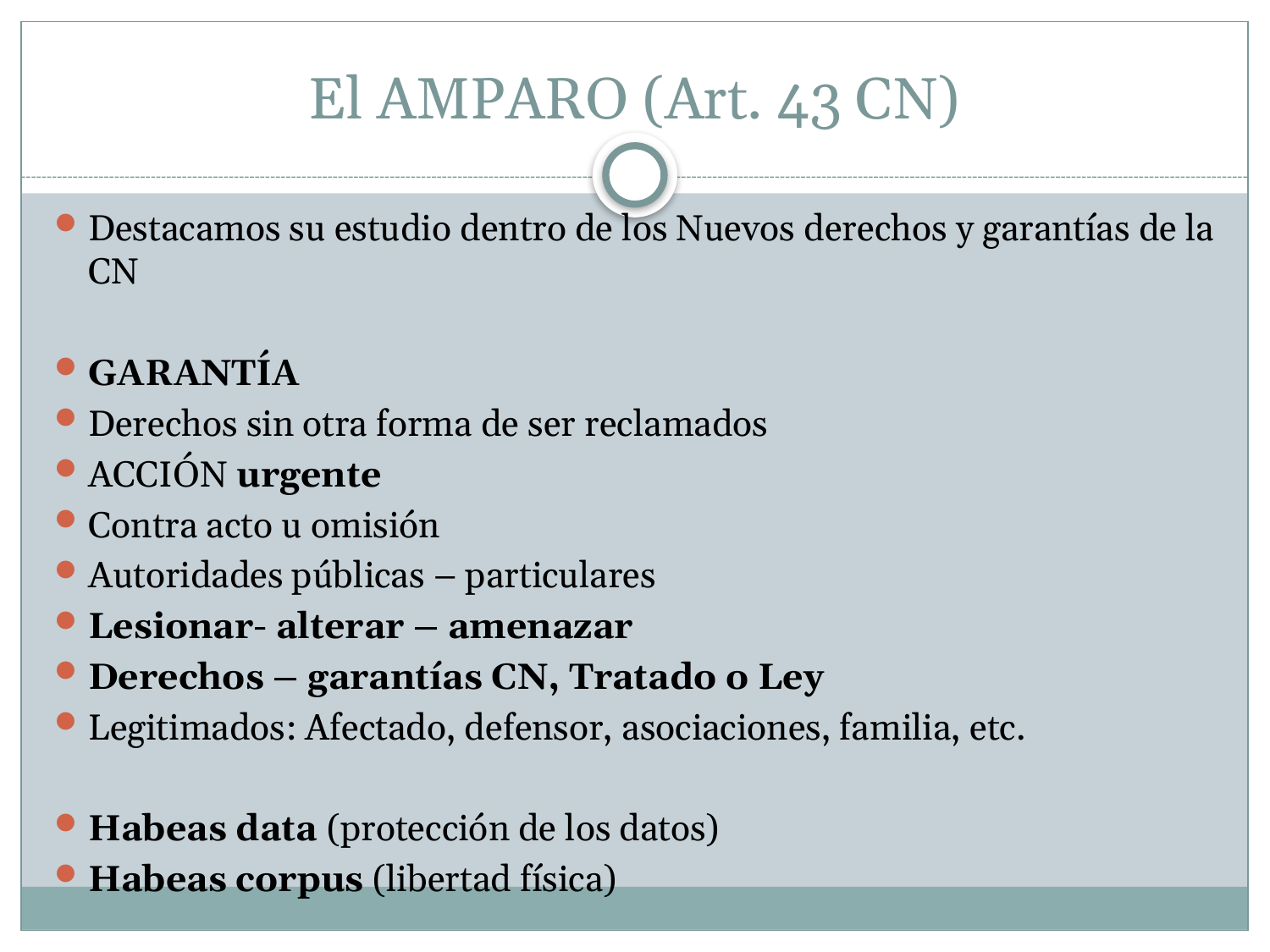

# El AMPARO (Art. 43 CN)
Destacamos su estudio dentro de los Nuevos derechos y garantías de la CN

GARANTÍA
Derechos sin otra forma de ser reclamados
ACCIÓN urgente
Contra acto u omisión
Autoridades públicas – particulares
Lesionar- alterar – amenazar
Derechos – garantías CN, Tratado o Ley
Legitimados: Afectado, defensor, asociaciones, familia, etc.

Habeas data (protección de los datos)
Habeas corpus (libertad física)